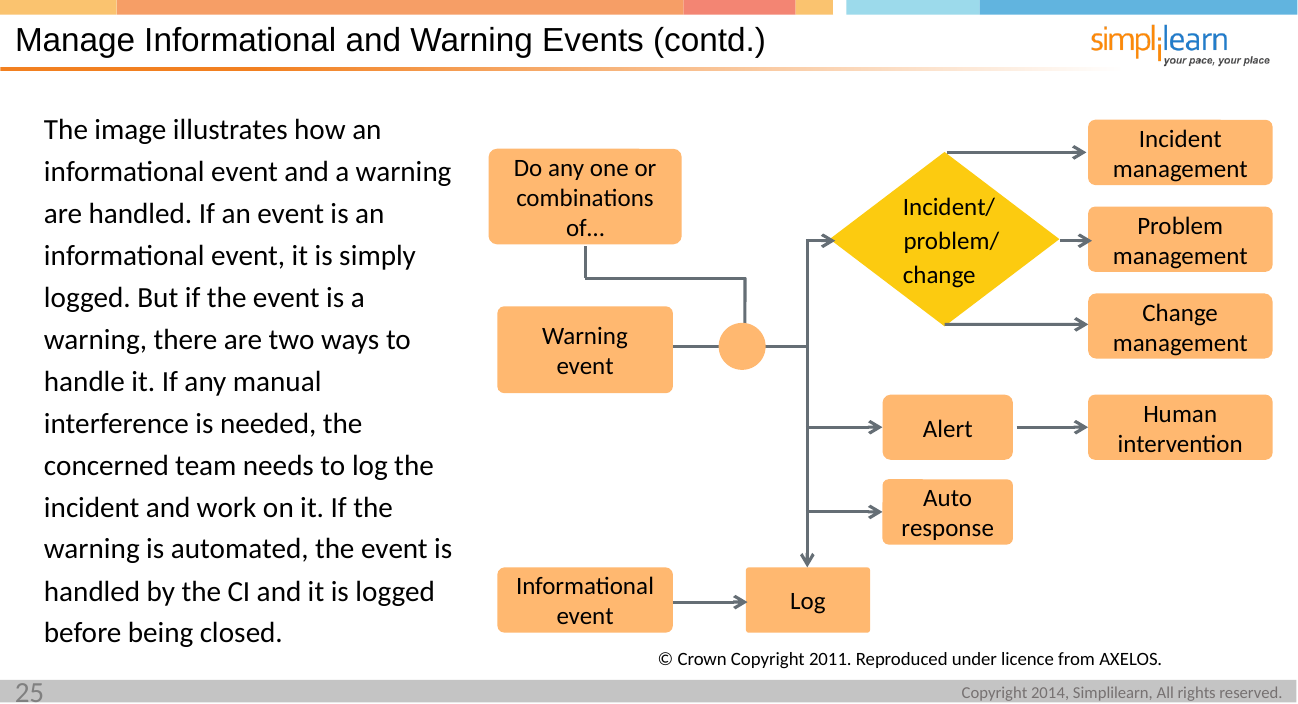

Manage Informational and Warning Events (contd.)
The image illustrates how an informational event and a warning are handled. If an event is an informational event, it is simply logged. But if the event is a warning, there are two ways to handle it. If any manual interference is needed, the concerned team needs to log the incident and work on it. If the warning is automated, the event is handled by the CI and it is logged before being closed.
Incident
management
Do any one or combinations
of…

Incident/
Problem
management
problem/
change
Change
management
Warning event

Alert
Human
intervention
Auto
response
Informational event
Log
© Crown Copyright 2011. Reproduced under licence from AXELOS.